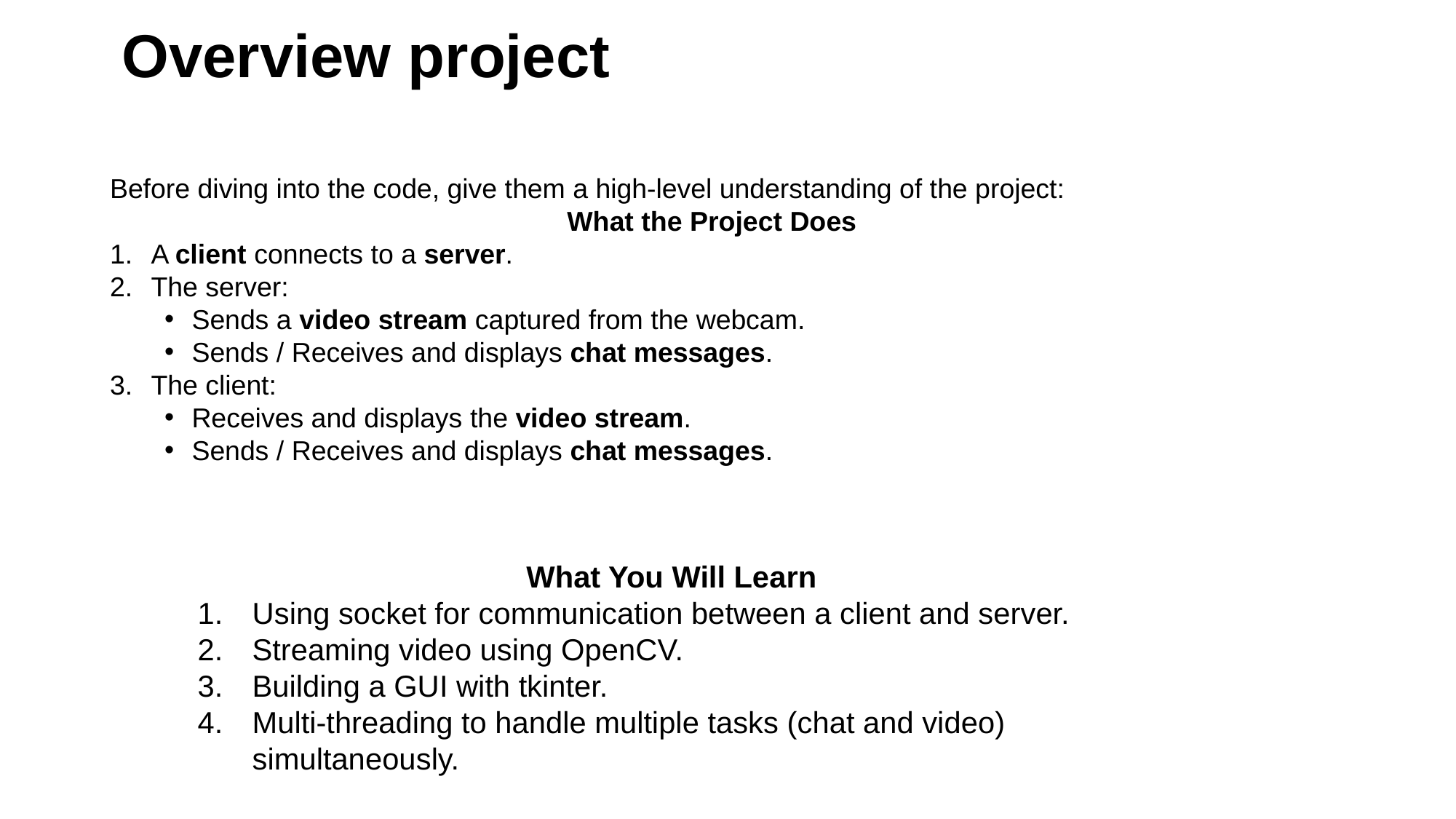

# Overview project
Before diving into the code, give them a high-level understanding of the project:
What the Project Does
A client connects to a server.
The server:
Sends a video stream captured from the webcam.
Sends / Receives and displays chat messages.
The client:
Receives and displays the video stream.
Sends / Receives and displays chat messages.

What You Will Learn
Using socket for communication between a client and server.
Streaming video using OpenCV.
Building a GUI with tkinter.
Multi-threading to handle multiple tasks (chat and video) simultaneously.